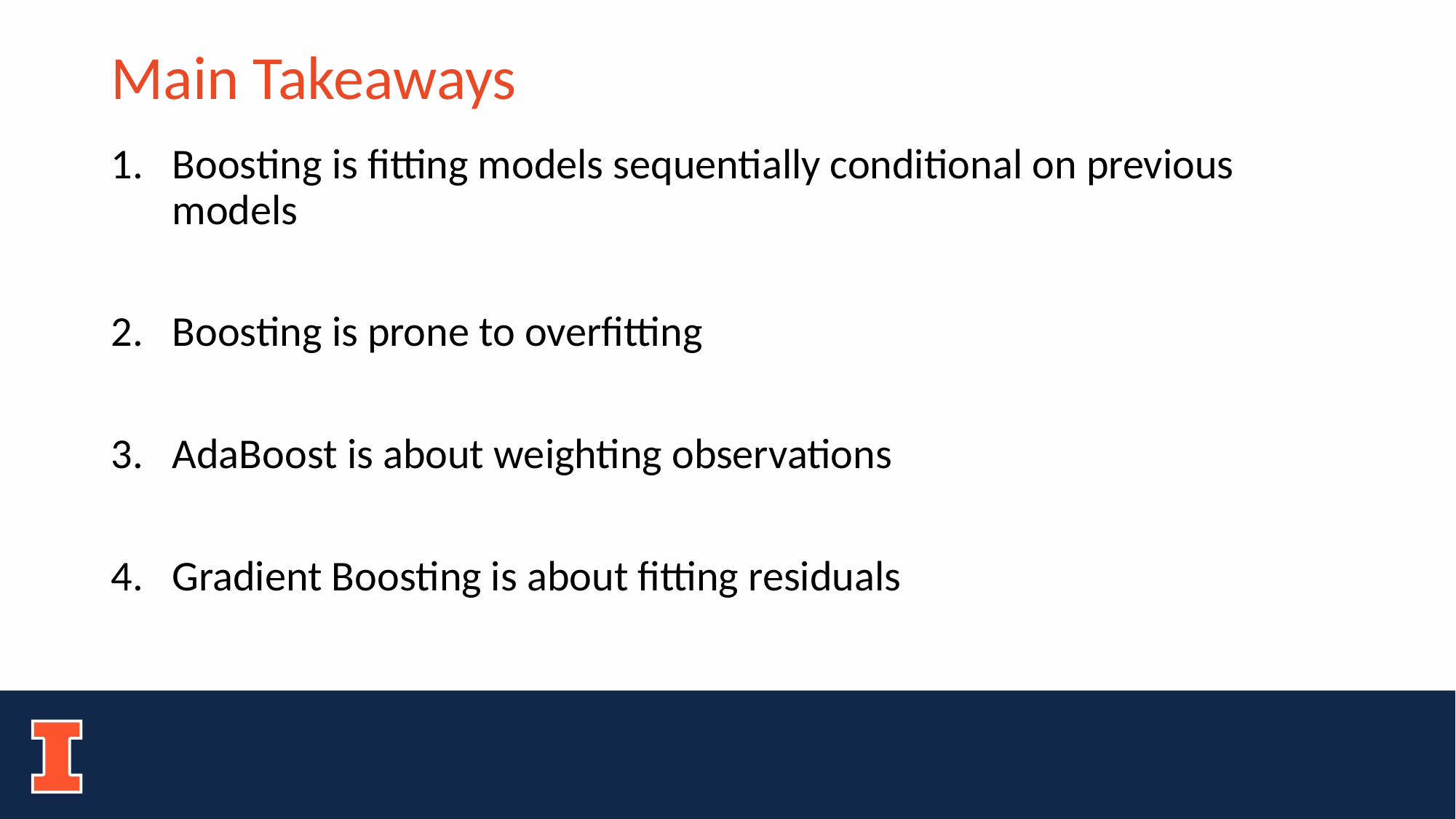

# Main Takeaways
Boosting is fitting models sequentially conditional on previous models

Boosting is prone to overfitting

AdaBoost is about weighting observations

Gradient Boosting is about fitting residuals